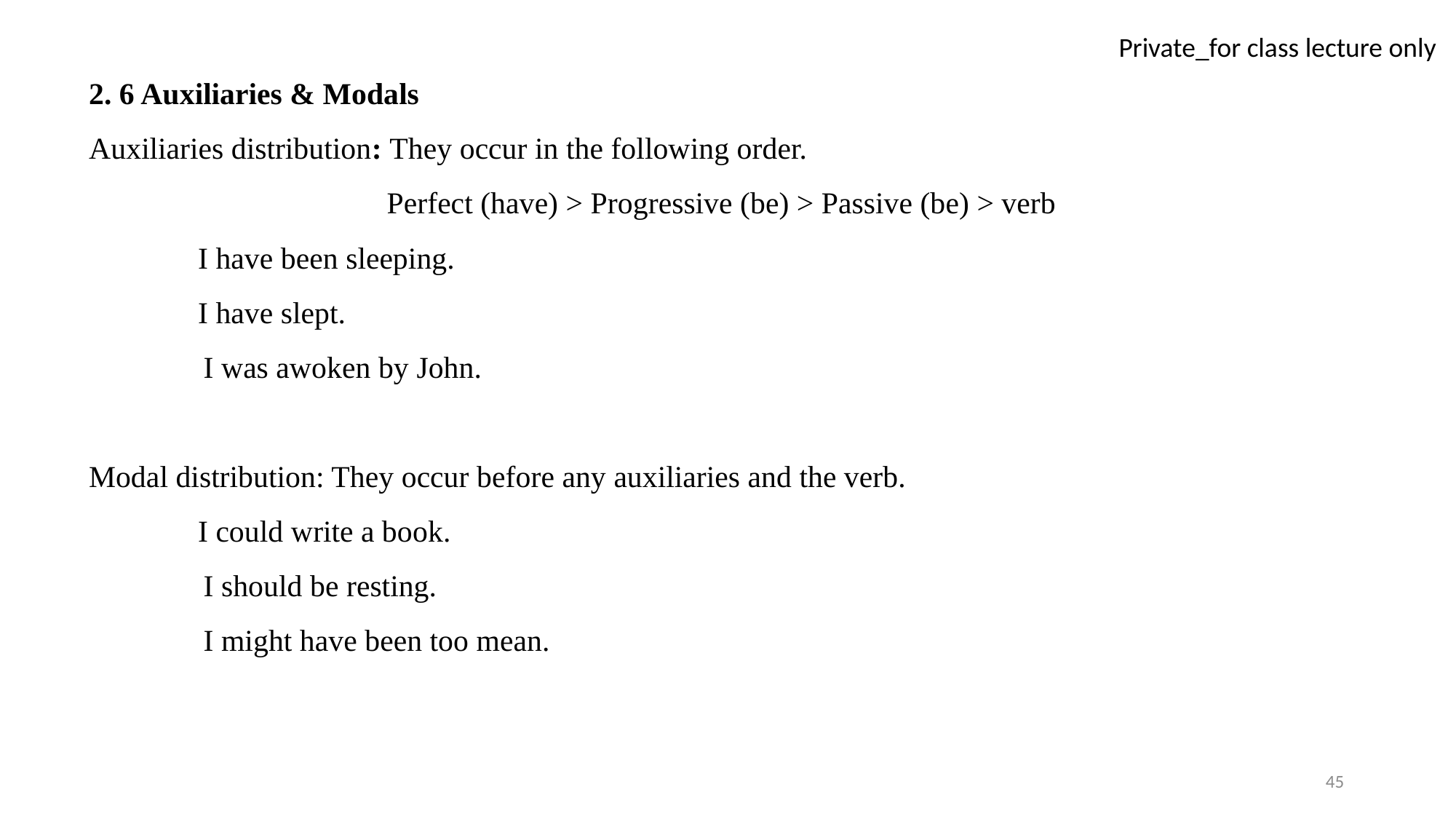

2. 6 Auxiliaries & Modals
Auxiliaries distribution: They occur in the following order.
                                       Perfect (have) > Progressive (be) > Passive (be) > verb
	I have been sleeping.
	I have slept.
               I was awoken by John.

Modal distribution: They occur before any auxiliaries and the verb.
	I could write a book.
               I should be resting.
               I might have been too mean.

45